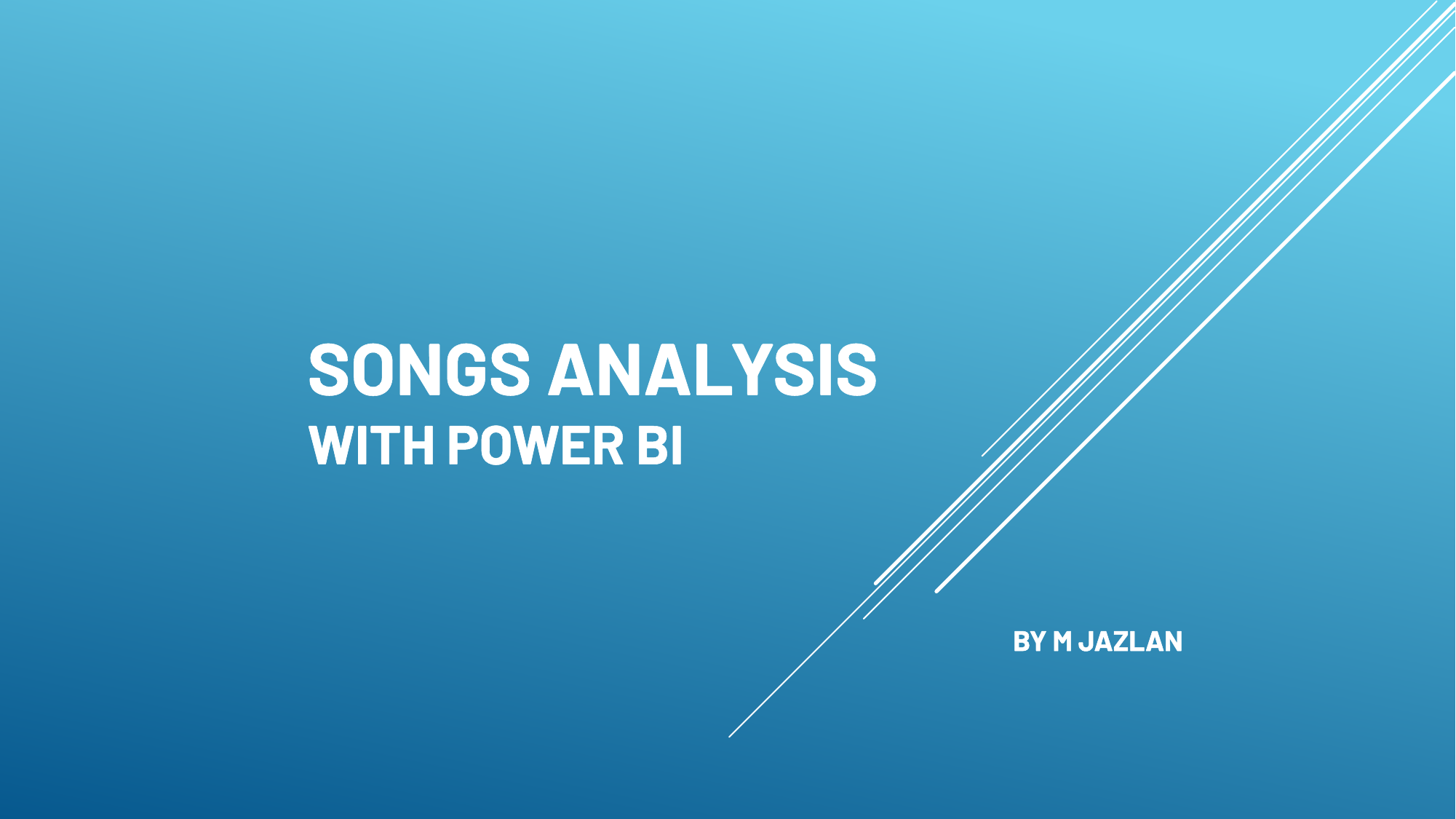

# Songs Analysis with Power BI
by M Jazlan